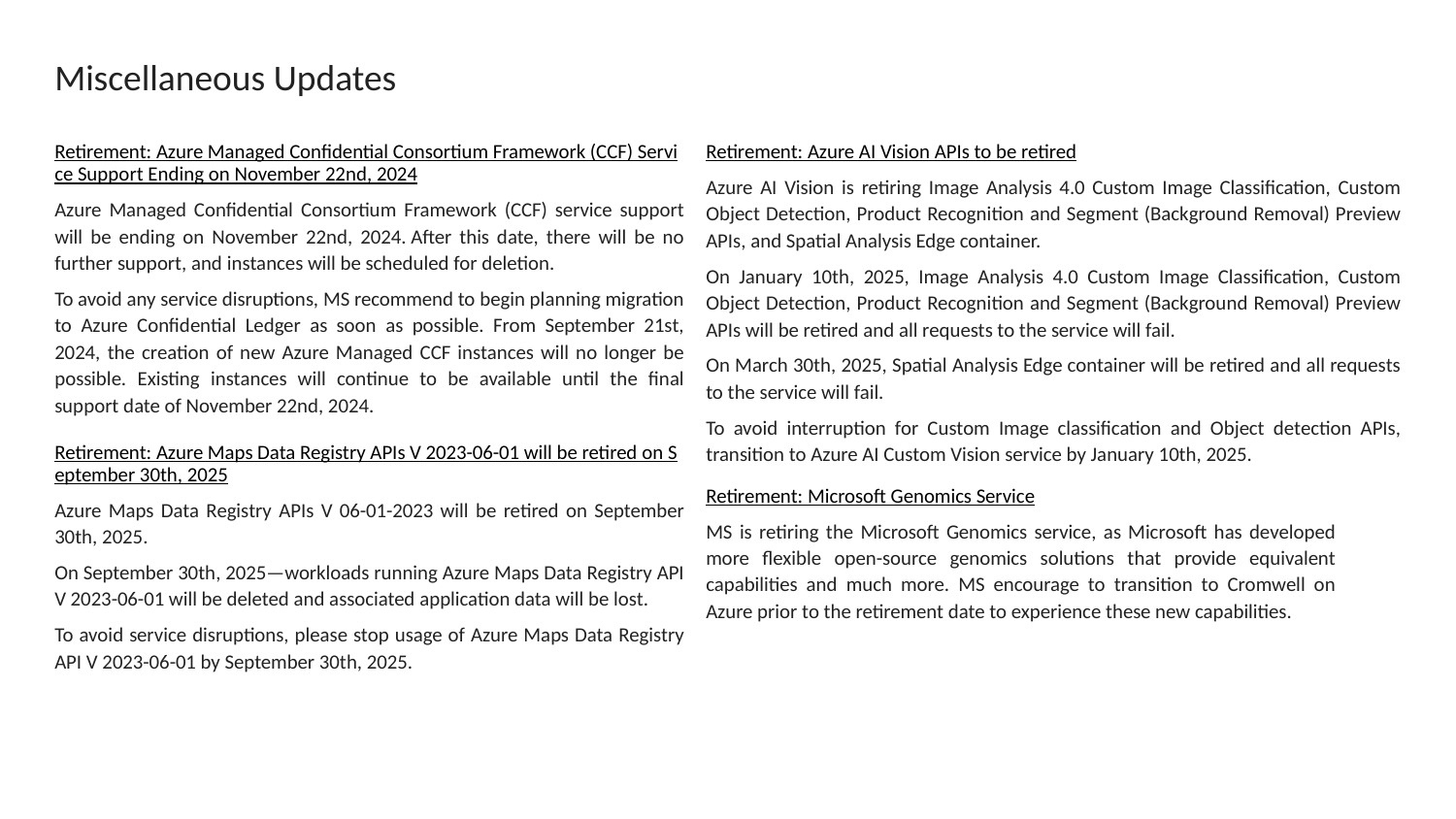

# Miscellaneous Updates
Retirement: Azure Managed Confidential Consortium Framework (CCF) Service Support Ending on November 22nd, 2024
Azure Managed Confidential Consortium Framework (CCF) service support will be ending on November 22nd, 2024. After this date, there will be no further support, and instances will be scheduled for deletion.
To avoid any service disruptions, MS recommend to begin planning migration to Azure Confidential Ledger as soon as possible. From September 21st, 2024, the creation of new Azure Managed CCF instances will no longer be possible. Existing instances will continue to be available until the final support date of November 22nd, 2024.
Retirement: Azure AI Vision APIs to be retired
Azure AI Vision is retiring Image Analysis 4.0 Custom Image Classification, Custom Object Detection, Product Recognition and Segment (Background Removal) Preview APIs, and Spatial Analysis Edge container.
On January 10th, 2025, Image Analysis 4.0 Custom Image Classification, Custom Object Detection, Product Recognition and Segment (Background Removal) Preview APIs will be retired and all requests to the service will fail.
On March 30th, 2025, Spatial Analysis Edge container will be retired and all requests to the service will fail.
To avoid interruption for Custom Image classification and Object detection APIs, transition to Azure AI Custom Vision service by January 10th, 2025.

Retirement: Azure Maps Data Registry APIs V 2023-06-01 will be retired on September 30th, 2025
Azure Maps Data Registry APIs V 06-01-2023 will be retired on September 30th, 2025.
On September 30th, 2025—workloads running Azure Maps Data Registry API V 2023-06-01 will be deleted and associated application data will be lost.
To avoid service disruptions, please stop usage of Azure Maps Data Registry API V 2023-06-01 by September 30th, 2025.
Retirement: Microsoft Genomics Service
MS is retiring the Microsoft Genomics service, as Microsoft has developed more flexible open-source genomics solutions that provide equivalent capabilities and much more. MS encourage to transition to Cromwell on Azure prior to the retirement date to experience these new capabilities.